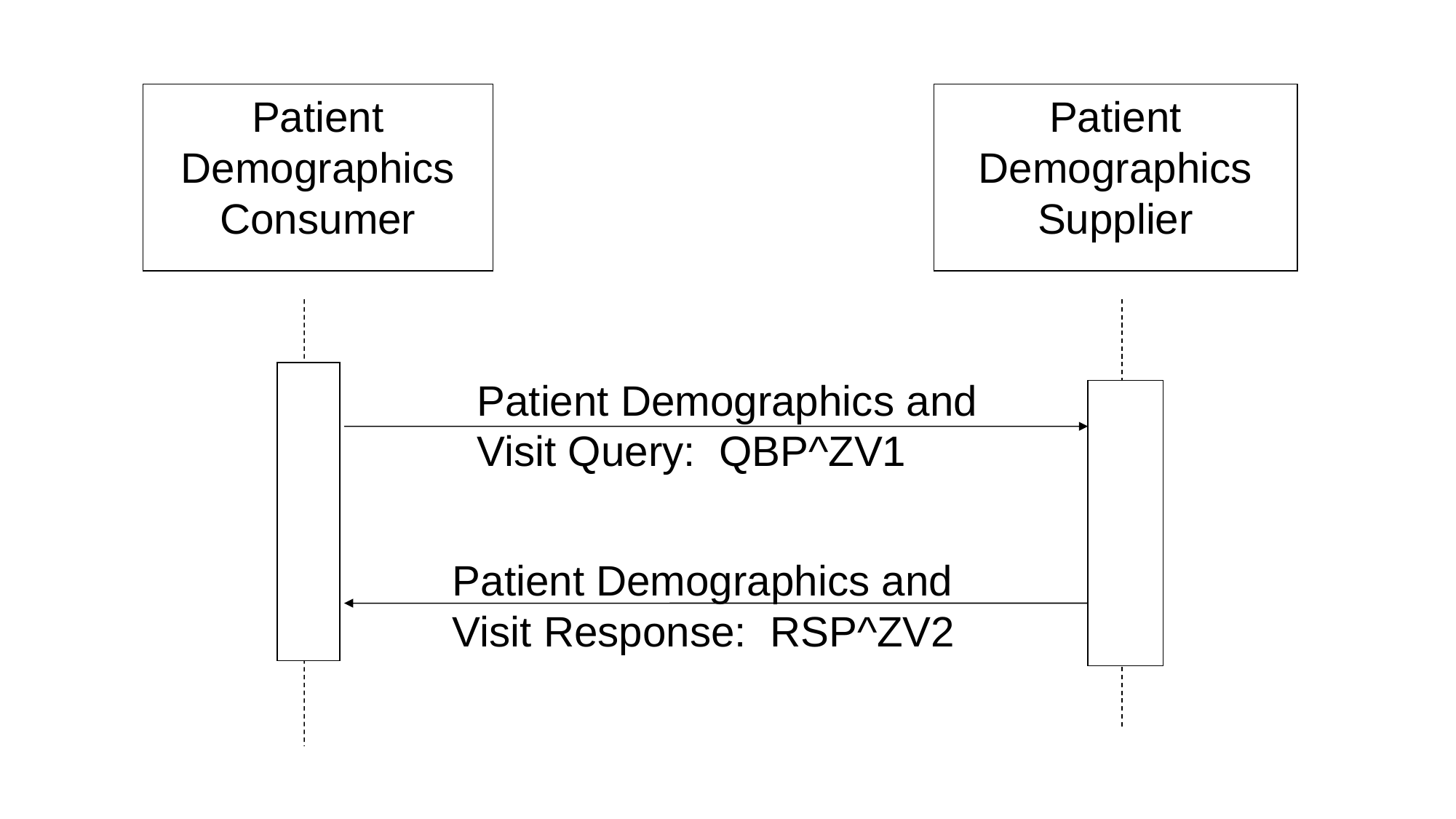

Patient Demographics Consumer
Patient Demographics Supplier

Patient Demographics and Visit Query:  QBP^ZV1

Patient Demographics and Visit Response:  RSP^ZV2